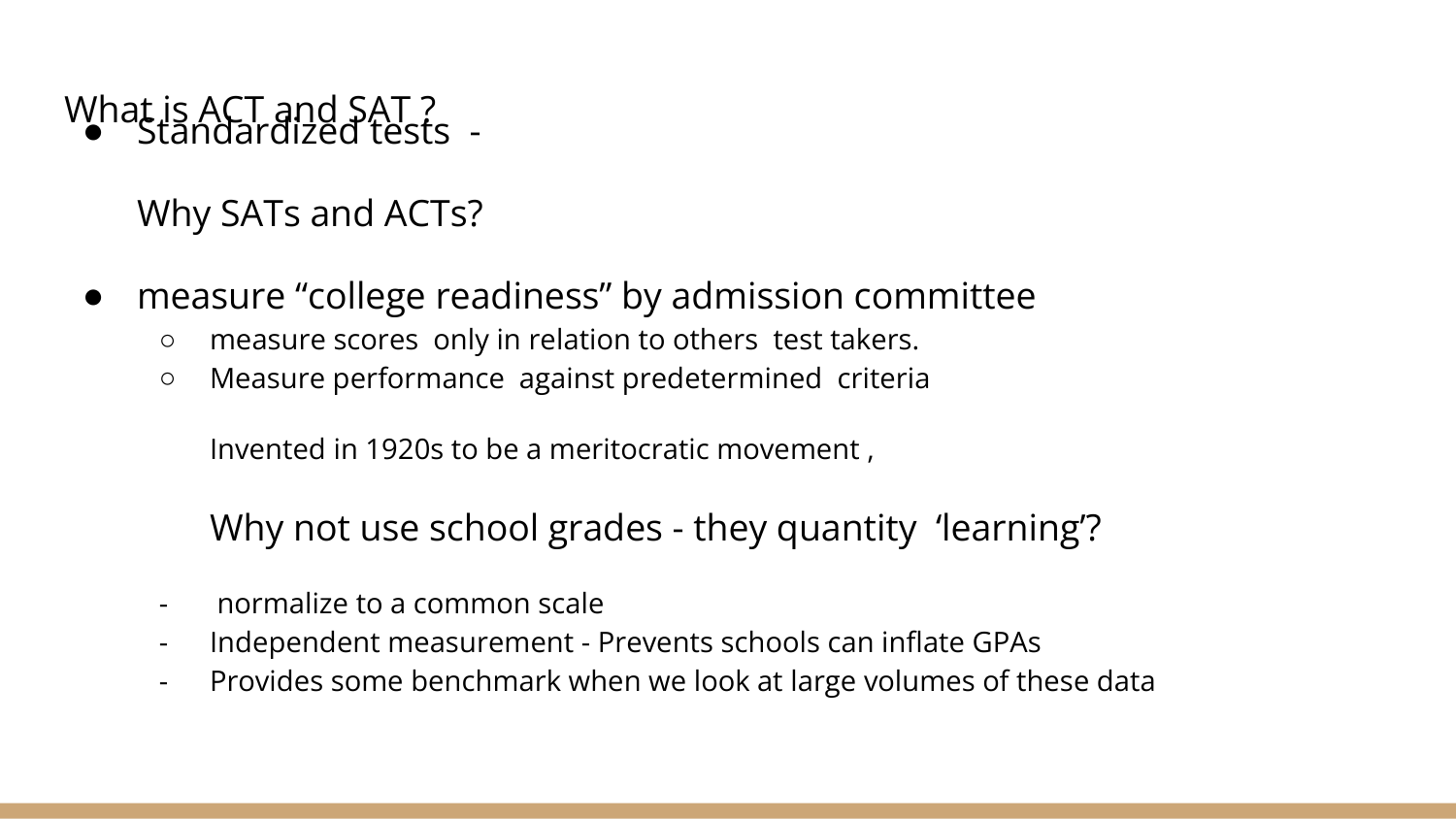

# What is ACT and SAT ?
Standardized tests  -
Why SATs and ACTs?
measure “college readiness” by admission committee
measure scores  only in relation to others  test takers.
Measure performance  against predetermined  criteria
Invented in 1920s to be a meritocratic movement ,
Why not use school grades - they quantity  ‘learning’?
 normalize to a common scale
Independent measurement - Prevents schools can inflate GPAs
Provides some benchmark when we look at large volumes of these data